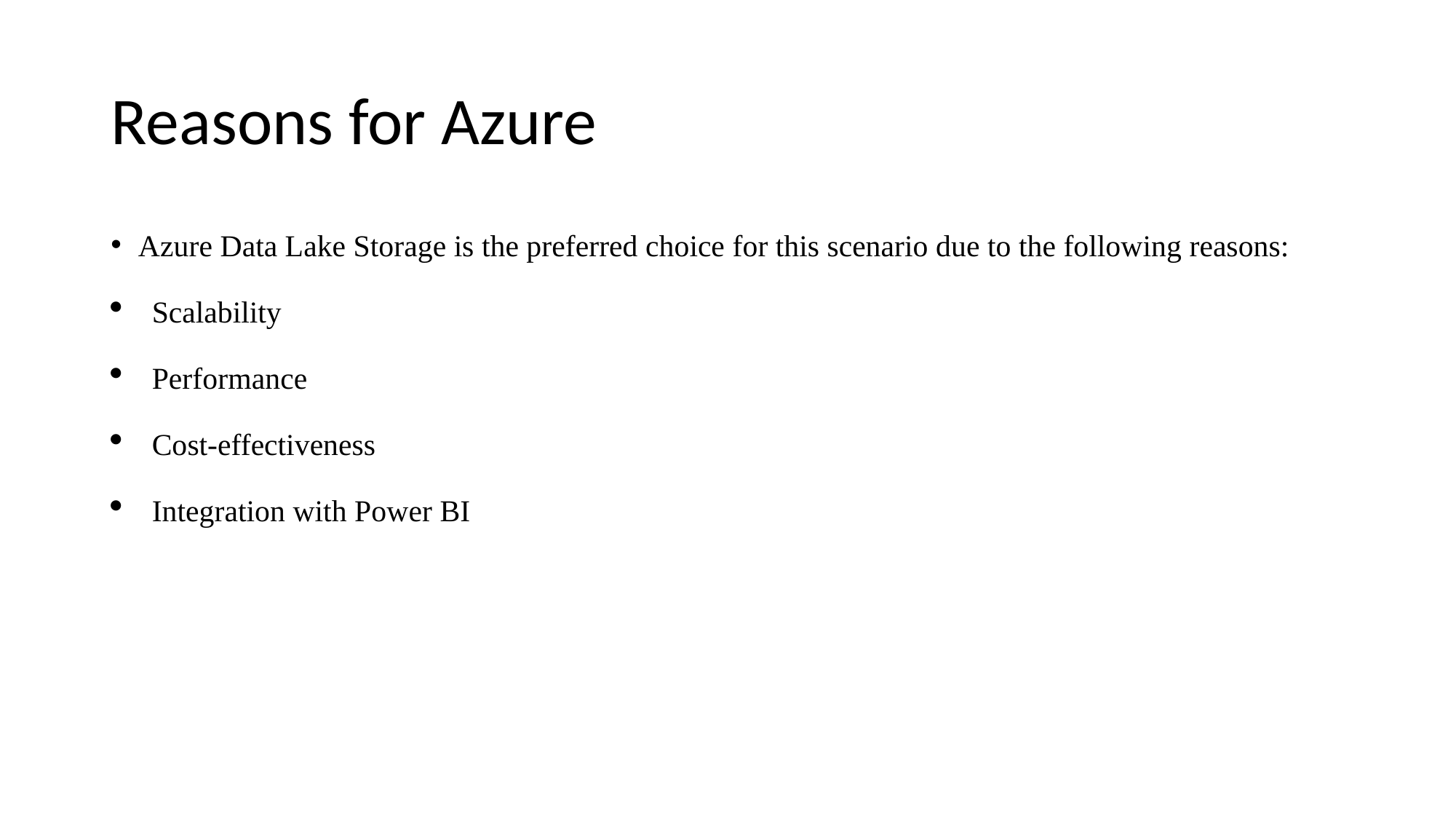

# Reasons for Azure
Azure Data Lake Storage is the preferred choice for this scenario due to the following reasons:
Scalability
Performance
Cost-effectiveness
Integration with Power BI